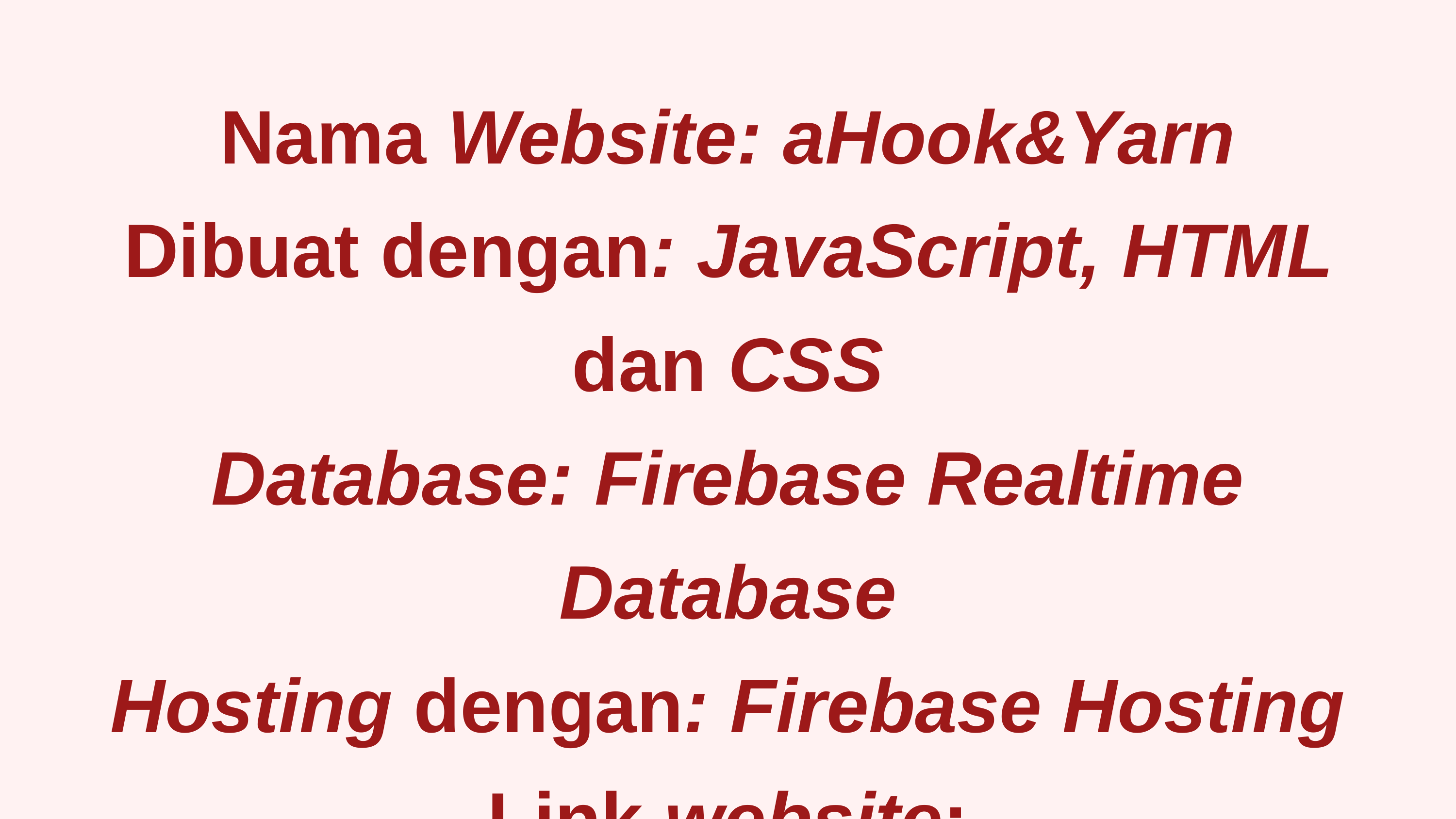

Nama Website: aHook&Yarn
Dibuat dengan: JavaScript, HTML dan CSS
Database: Firebase Realtime Database
Hosting dengan: Firebase Hosting
Link website: https://ahookandyarn-72da1.web.app/